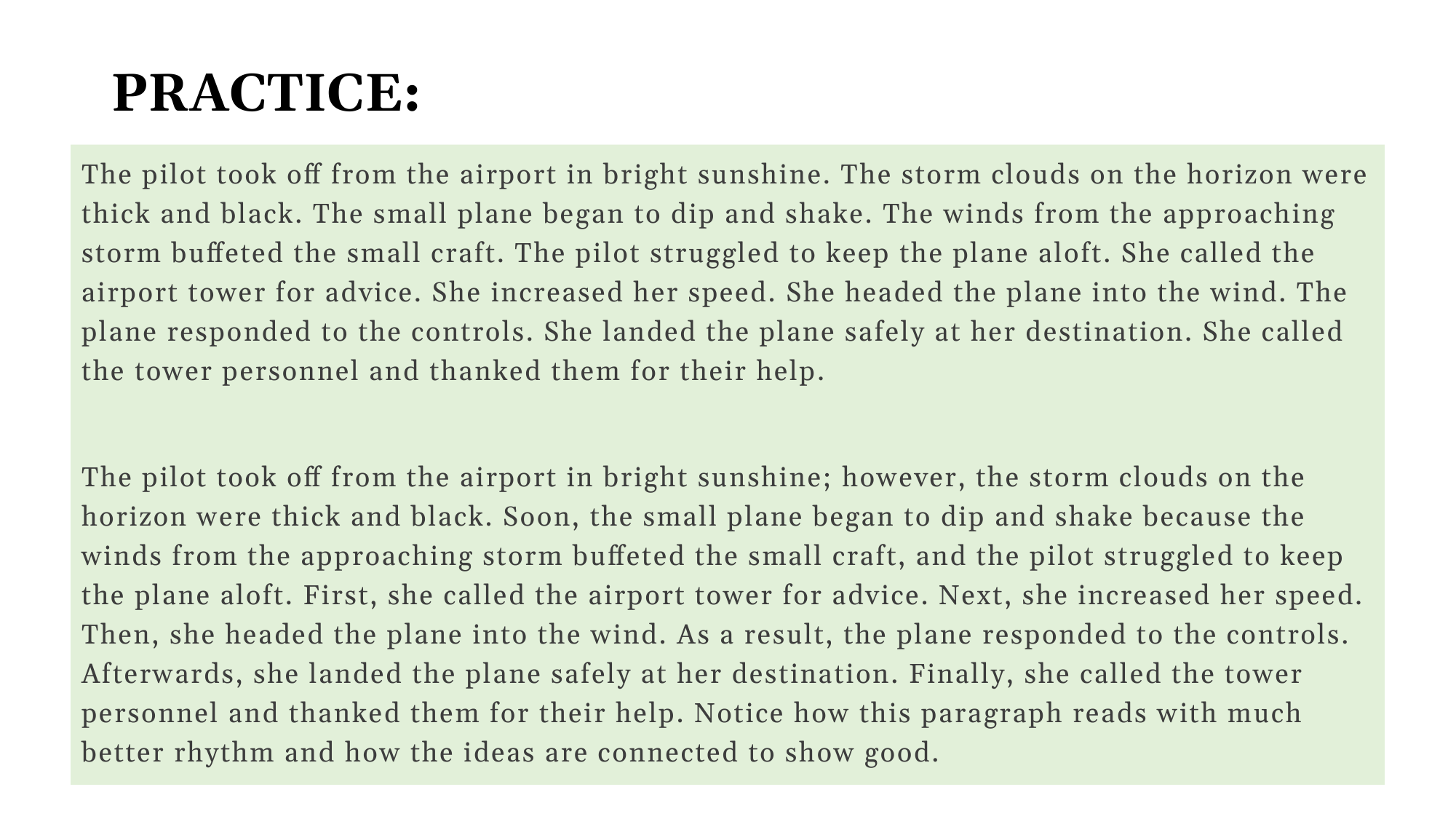

# PRACTICE:
The pilot took off from the airport in bright sunshine. The storm clouds on the horizon were thick and black. The small plane began to dip and shake. The winds from the approaching storm buffeted the small craft. The pilot struggled to keep the plane aloft. She called the airport tower for advice. She increased her speed. She headed the plane into the wind. The plane responded to the controls. She landed the plane safely at her destination. She called the tower personnel and thanked them for their help.

The pilot took off from the airport in bright sunshine; however, the storm clouds on the horizon were thick and black. Soon, the small plane began to dip and shake because the winds from the approaching storm buffeted the small craft, and the pilot struggled to keep the plane aloft. First, she called the airport tower for advice. Next, she increased her speed. Then, she headed the plane into the wind. As a result, the plane responded to the controls. Afterwards, she landed the plane safely at her destination. Finally, she called the tower personnel and thanked them for their help. Notice how this paragraph reads with much better rhythm and how the ideas are connected to show good.